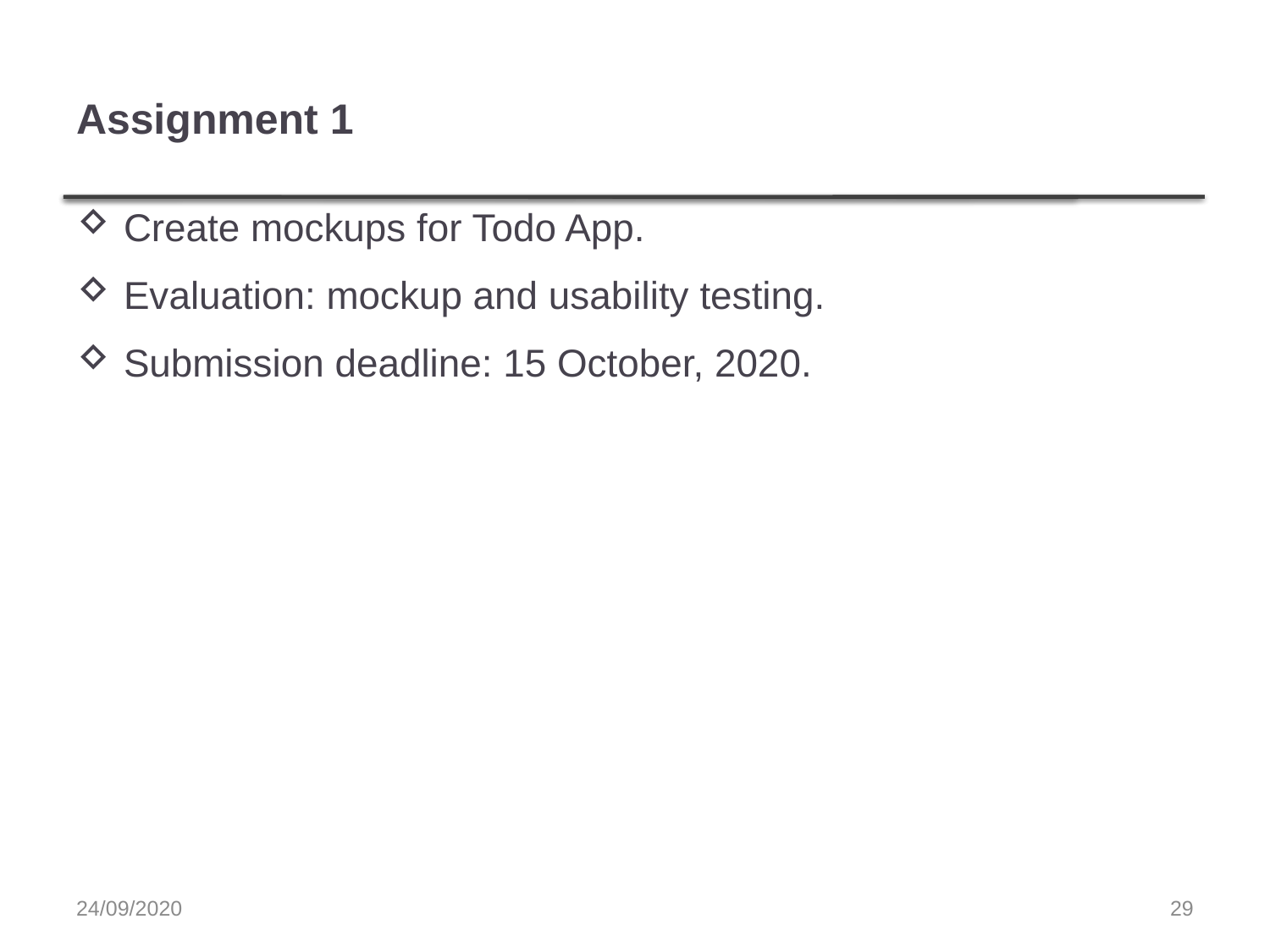

# Assignment 1
Create mockups for Todo App.
Evaluation: mockup and usability testing.
Submission deadline: 15 October, 2020.
24/09/2020
29